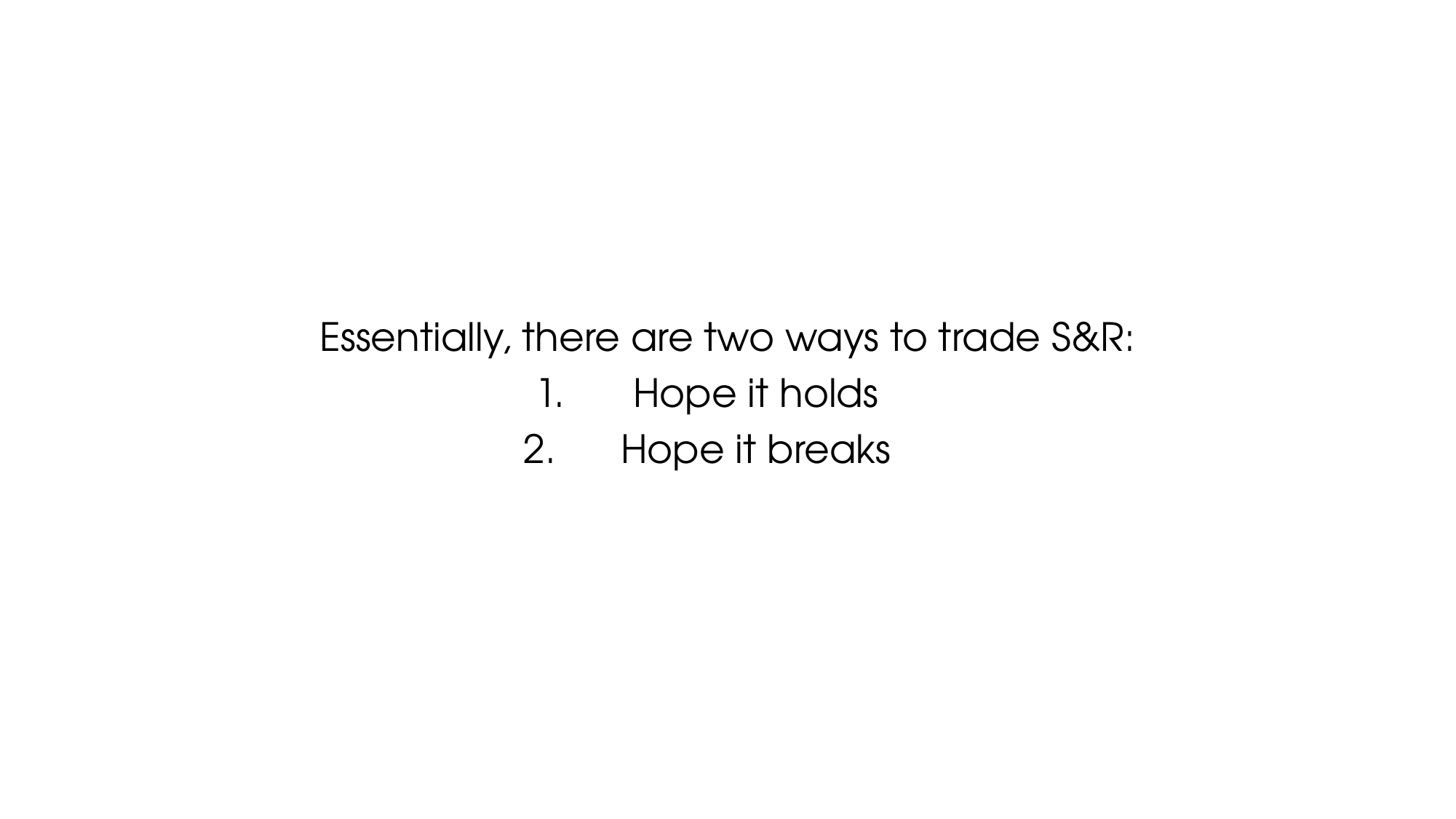

Essentially, there are two ways to trade S&R:
Hope it holds
Hope it breaks